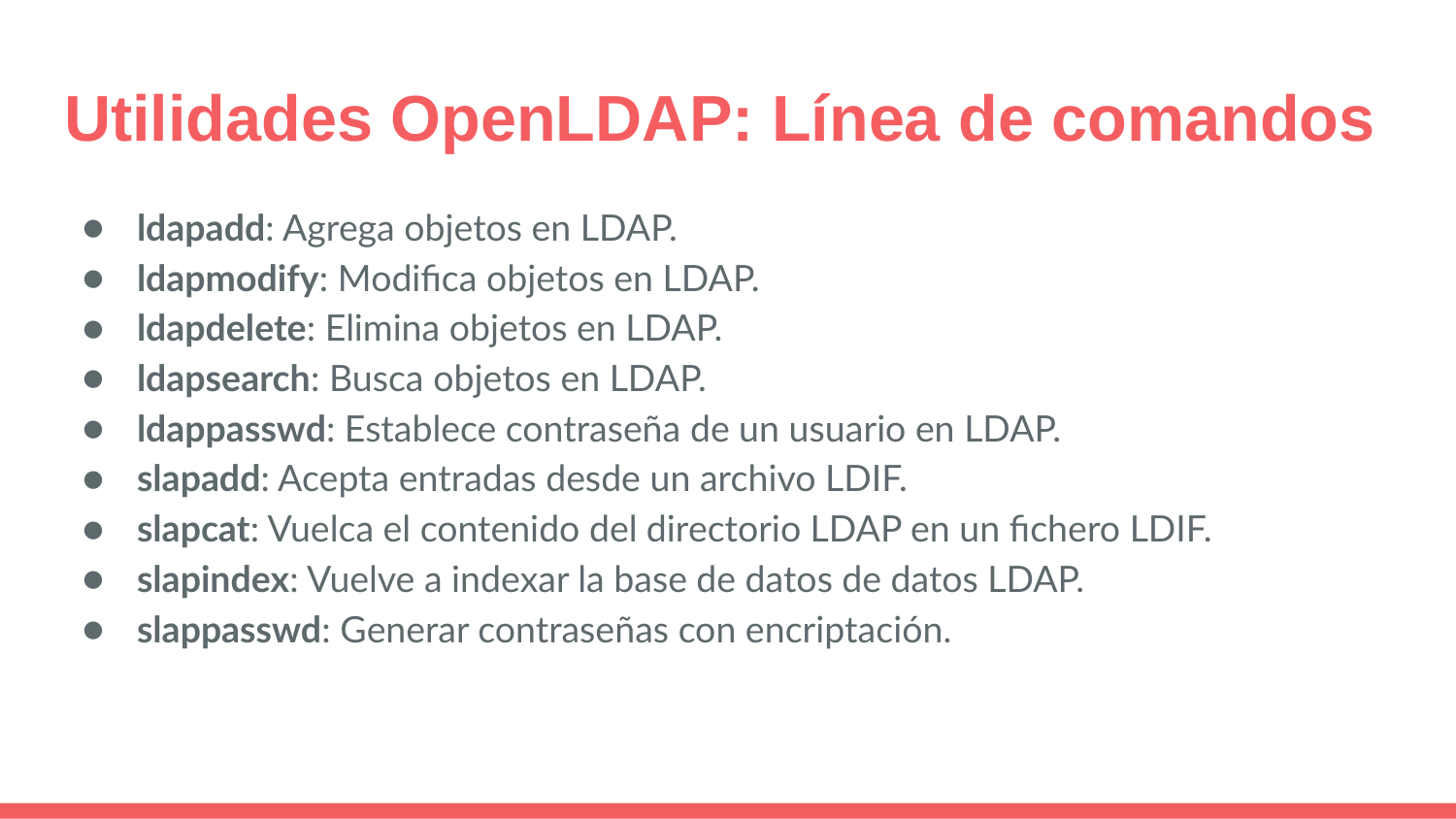

# Utilidades OpenLDAP: Línea de comandos
ldapadd: Agrega objetos en LDAP.
ldapmodify: Modifica objetos en LDAP.
ldapdelete: Elimina objetos en LDAP.
ldapsearch: Busca objetos en LDAP.
ldappasswd: Establece contraseña de un usuario en LDAP.
slapadd: Acepta entradas desde un archivo LDIF.
slapcat: Vuelca el contenido del directorio LDAP en un fichero LDIF.
slapindex: Vuelve a indexar la base de datos de datos LDAP.
slappasswd: Generar contraseñas con encriptación.